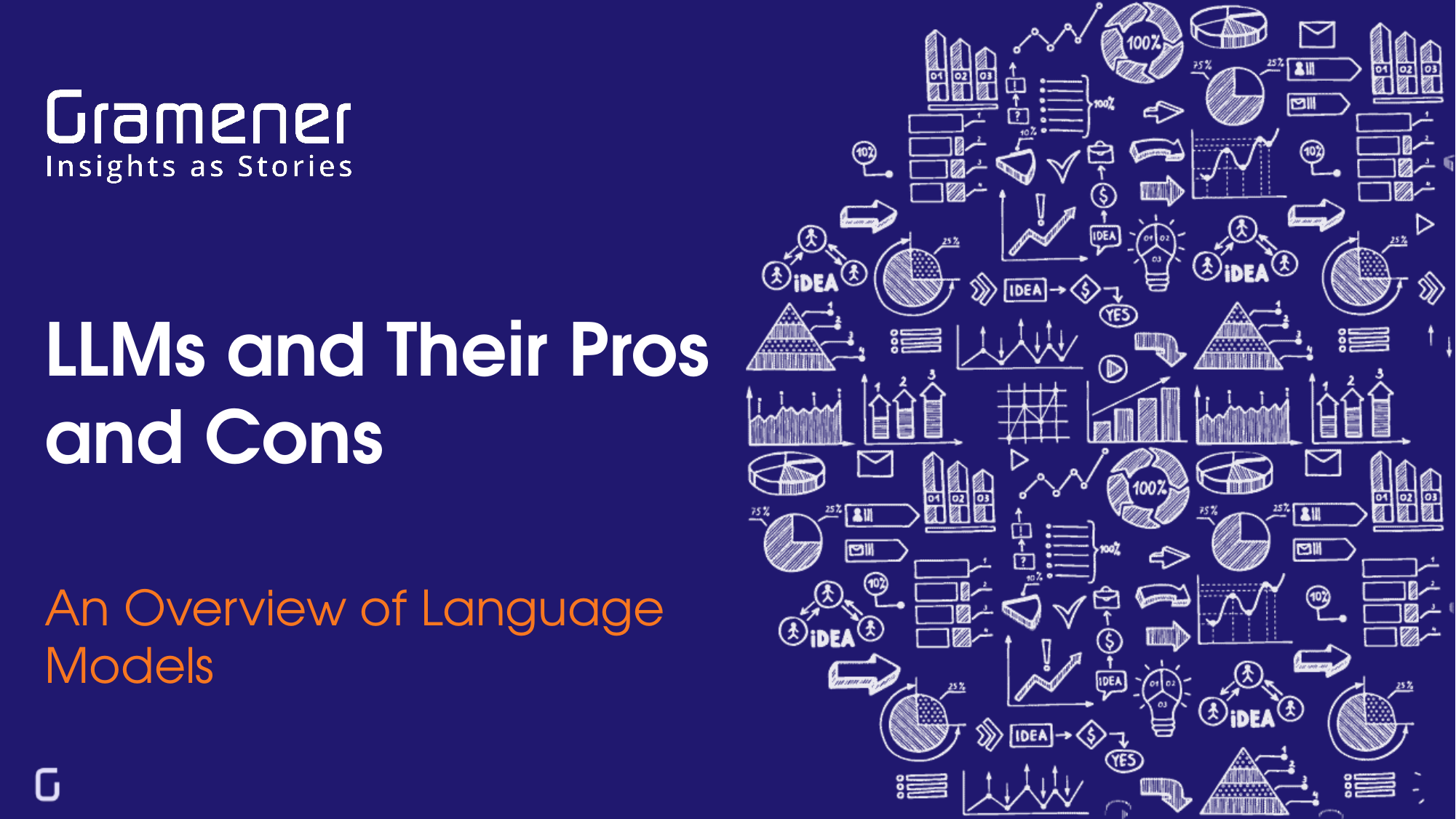

# LLMs and Their Pros and Cons
An Overview of Language Models